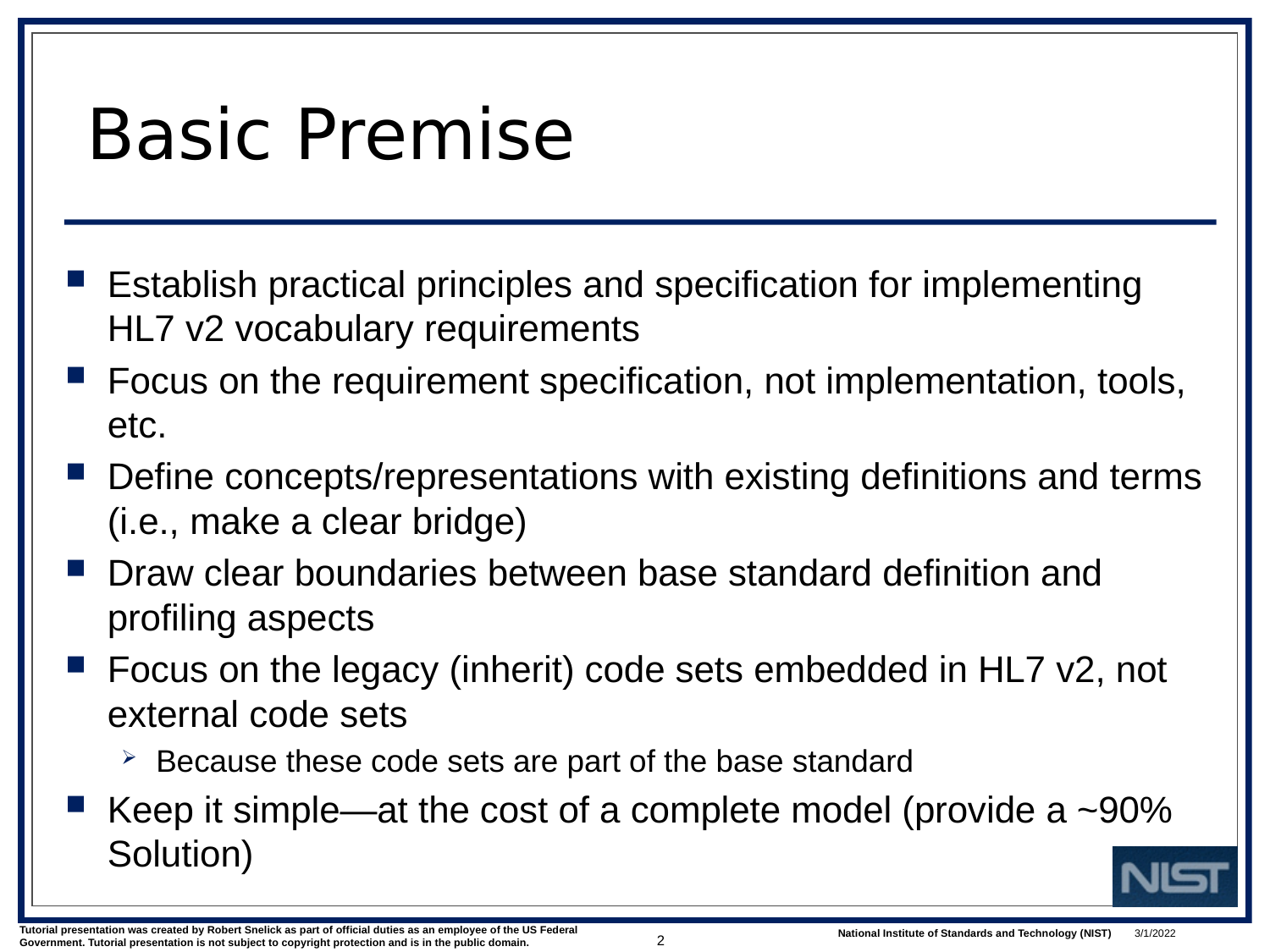

# Basic Premise
Establish practical principles and specification for implementing HL7 v2 vocabulary requirements
Focus on the requirement specification, not implementation, tools, etc.
Define concepts/representations with existing definitions and terms (i.e., make a clear bridge)
Draw clear boundaries between base standard definition and profiling aspects
Focus on the legacy (inherit) code sets embedded in HL7 v2, not external code sets
Because these code sets are part of the base standard
Keep it simple—at the cost of a complete model (provide a ~90% Solution)

2
3/1/2022